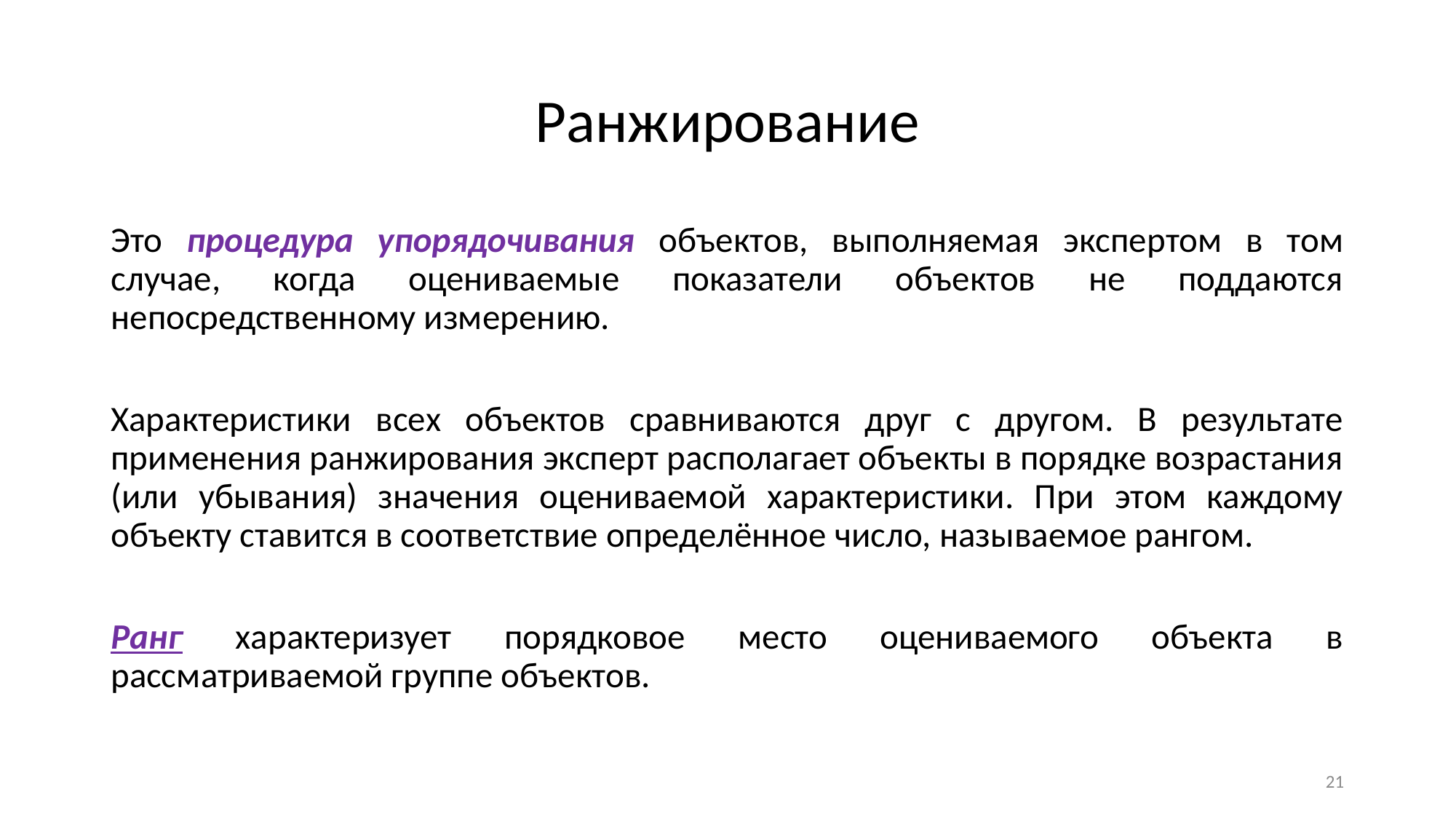

# Ранжирование
Это процедура упорядочивания объектов, выполняемая экспертом в том случае, когда оцениваемые показатели объектов не поддаются непосредственному измерению.

Характеристики всех объектов сравниваются друг с другом. В результате применения ранжирования эксперт располагает объекты в порядке возрастания (или убывания) значения оцениваемой характеристики. При этом каждому объекту ставится в соответствие определённое число, называемое рангом.

Ранг характеризует порядковое место оцениваемого объекта в рассматриваемой группе объектов.
21